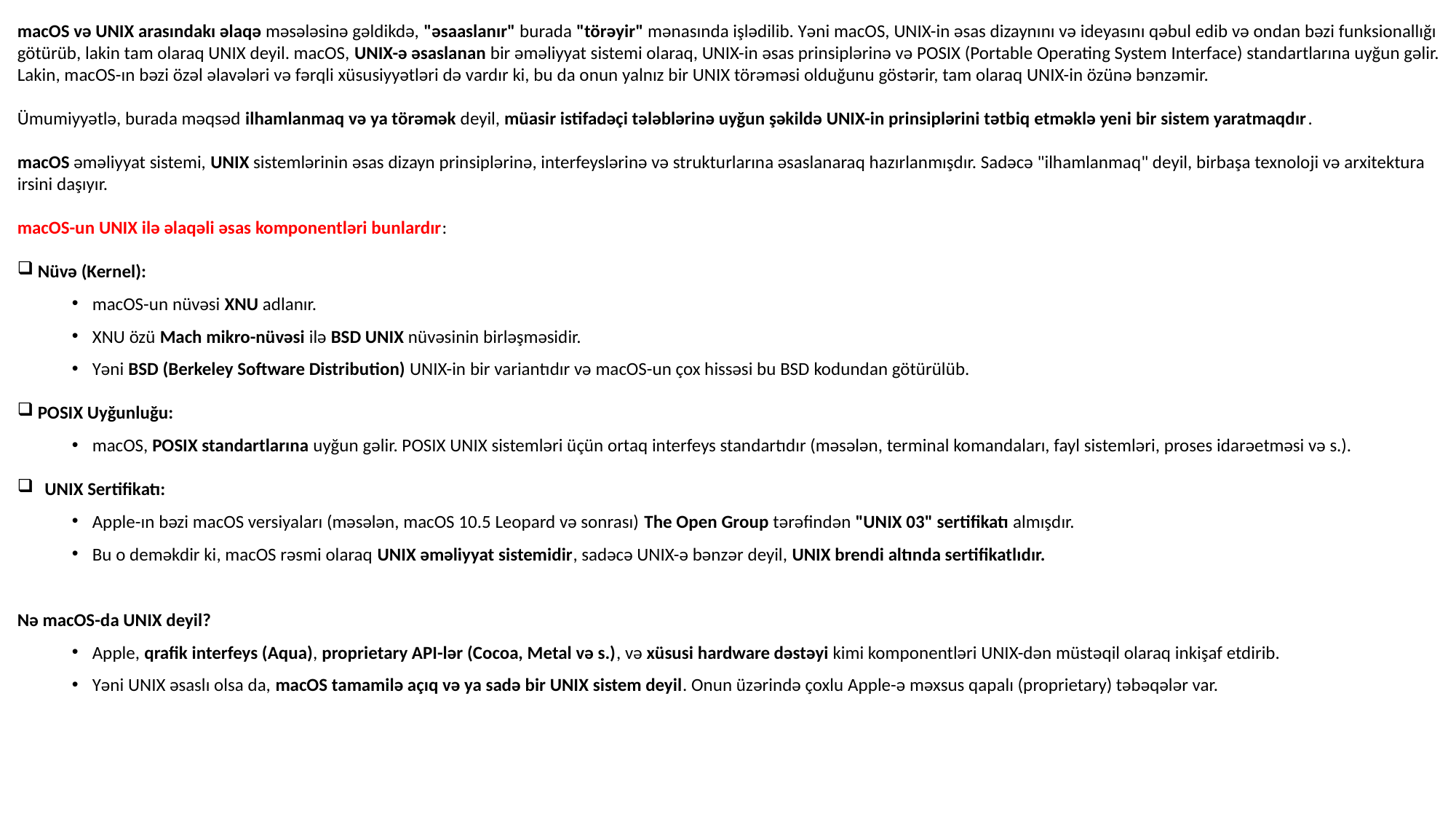

macOS və UNIX arasındakı əlaqə məsələsinə gəldikdə, "əsaaslanır" burada "törəyir" mənasında işlədilib. Yəni macOS, UNIX-in əsas dizaynını və ideyasını qəbul edib və ondan bəzi funksionallığı götürüb, lakin tam olaraq UNIX deyil. macOS, UNIX-ə əsaslanan bir əməliyyat sistemi olaraq, UNIX-in əsas prinsiplərinə və POSIX (Portable Operating System Interface) standartlarına uyğun gəlir. Lakin, macOS-ın bəzi özəl əlavələri və fərqli xüsusiyyətləri də vardır ki, bu da onun yalnız bir UNIX törəməsi olduğunu göstərir, tam olaraq UNIX-in özünə bənzəmir.

Ümumiyyətlə, burada məqsəd ilhamlanmaq və ya törəmək deyil, müasir istifadəçi tələblərinə uyğun şəkildə UNIX-in prinsiplərini tətbiq etməklə yeni bir sistem yaratmaqdır.

macOS əməliyyat sistemi, UNIX sistemlərinin əsas dizayn prinsiplərinə, interfeyslərinə və strukturlarına əsaslanaraq hazırlanmışdır. Sadəcə "ilhamlanmaq" deyil, birbaşa texnoloji və arxitektura irsini daşıyır.

macOS-un UNIX ilə əlaqəli əsas komponentləri bunlardır:

Nüvə (Kernel):
macOS-un nüvəsi XNU adlanır.
XNU özü Mach mikro-nüvəsi ilə BSD UNIX nüvəsinin birləşməsidir.
Yəni BSD (Berkeley Software Distribution) UNIX-in bir variantıdır və macOS-un çox hissəsi bu BSD kodundan götürülüb.

POSIX Uyğunluğu:
macOS, POSIX standartlarına uyğun gəlir. POSIX UNIX sistemləri üçün ortaq interfeys standartıdır (məsələn, terminal komandaları, fayl sistemləri, proses idarəetməsi və s.).

UNIX Sertifikatı:
Apple-ın bəzi macOS versiyaları (məsələn, macOS 10.5 Leopard və sonrası) The Open Group tərəfindən "UNIX 03" sertifikatı almışdır.
Bu o deməkdir ki, macOS rəsmi olaraq UNIX əməliyyat sistemidir, sadəcə UNIX-ə bənzər deyil, UNIX brendi altında sertifikatlıdır.

Nə macOS-da UNIX deyil?
Apple, qrafik interfeys (Aqua), proprietary API-lər (Cocoa, Metal və s.), və xüsusi hardware dəstəyi kimi komponentləri UNIX-dən müstəqil olaraq inkişaf etdirib.
Yəni UNIX əsaslı olsa da, macOS tamamilə açıq və ya sadə bir UNIX sistem deyil. Onun üzərində çoxlu Apple-ə məxsus qapalı (proprietary) təbəqələr var.